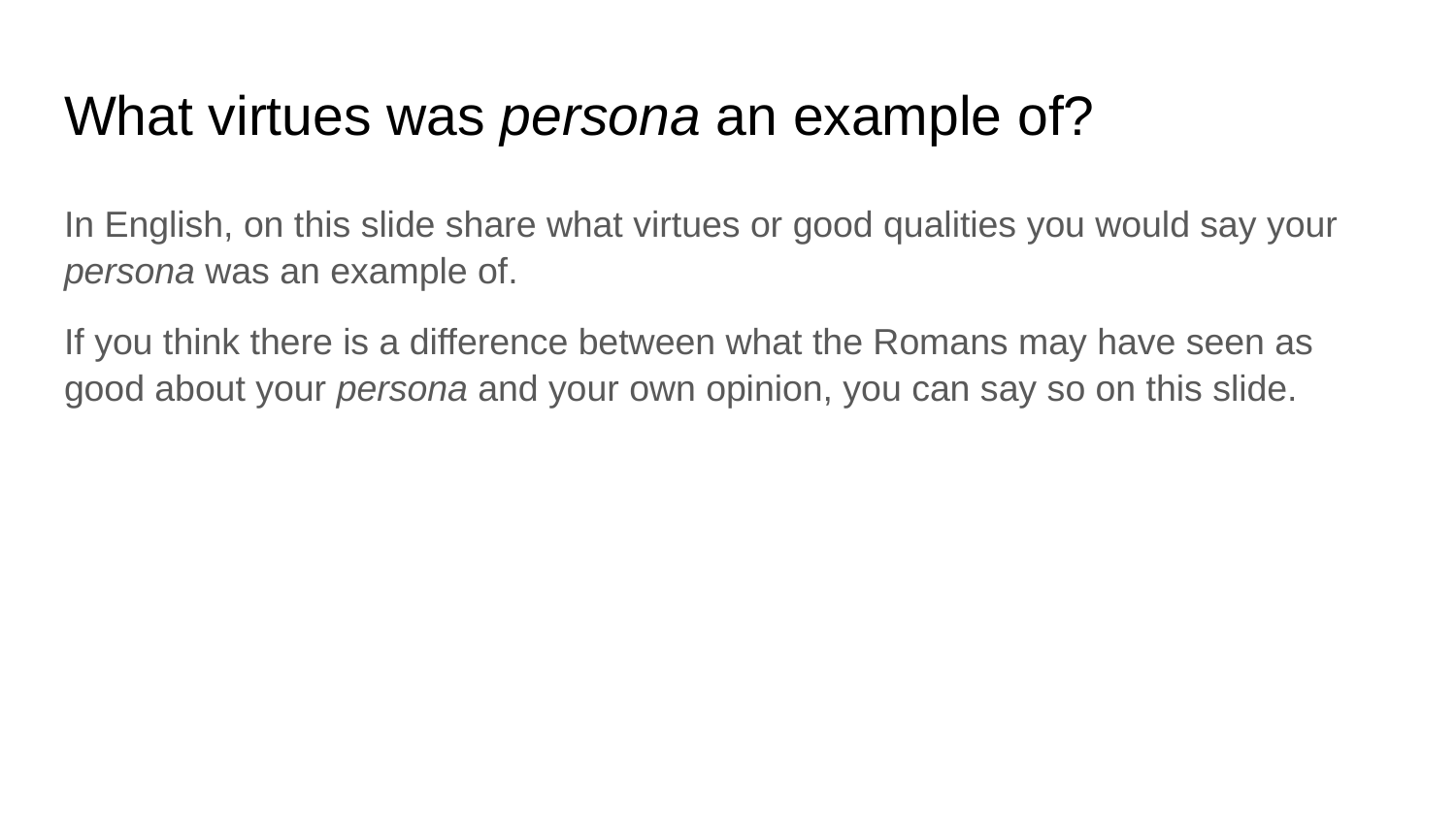

# What virtues was persona an example of?
In English, on this slide share what virtues or good qualities you would say your persona was an example of.
If you think there is a difference between what the Romans may have seen as good about your persona and your own opinion, you can say so on this slide.